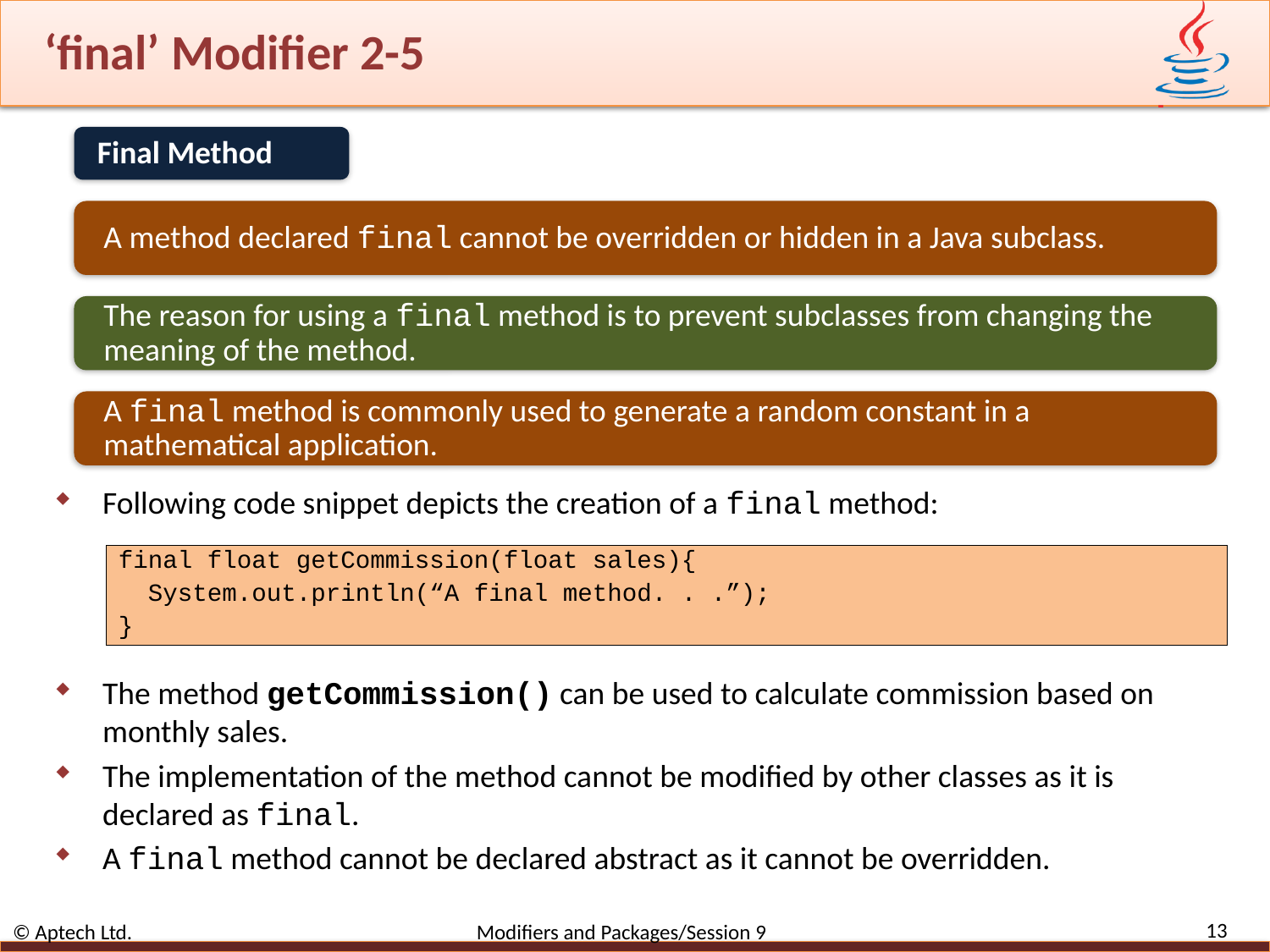

# ‘final’ Modifier 2-5

Final Method

A method declared final cannot be overridden or hidden in a Java subclass.

The reason for using a final method is to prevent subclasses from changing the meaning of the method.

A final method is commonly used to generate a random constant in a mathematical application.
Following code snippet depicts the creation of a final method:
final float getCommission(float sales){
  System.out.println(“A final method. . .”);
}
The method getCommission() can be used to calculate commission based on monthly sales.
The implementation of the method cannot be modified by other classes as it is declared as final.
A final method cannot be declared abstract as it cannot be overridden.
13
© Aptech Ltd.                                                                       Modifiers and Packages/Session 9